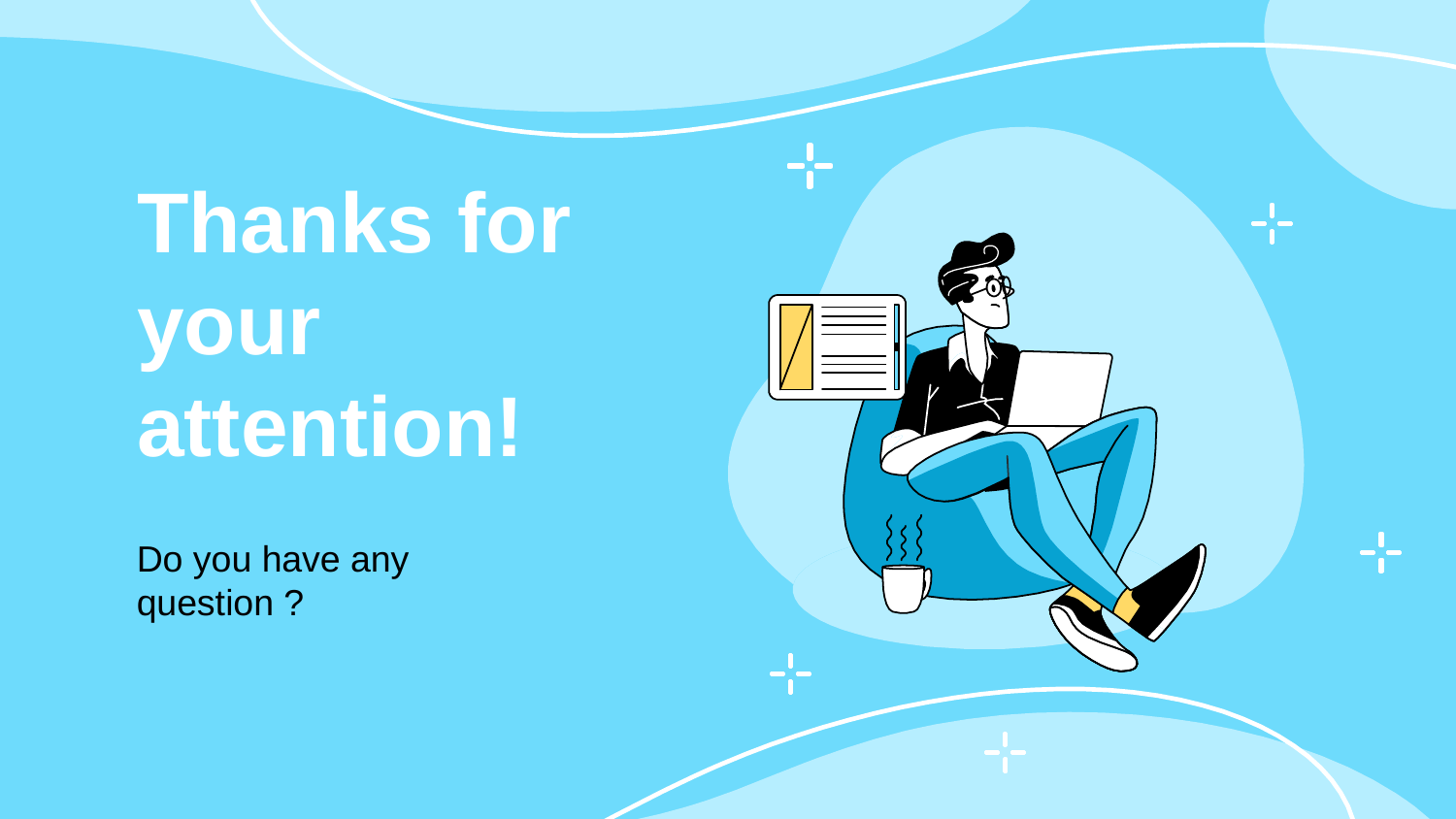

# Thanks for your attention!

Do you have any question ?